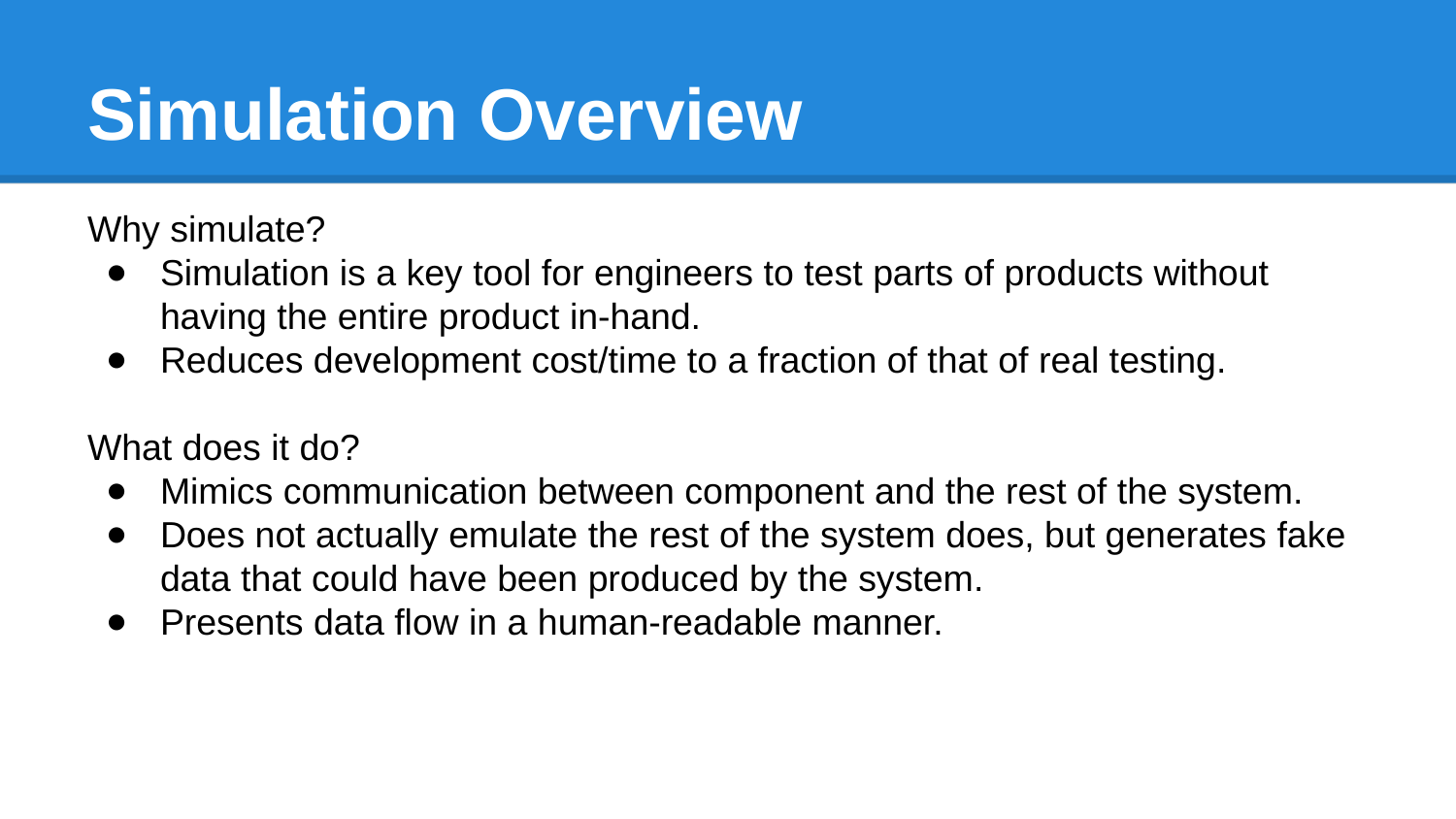

# Simulation Overview
Why simulate?
Simulation is a key tool for engineers to test parts of products without having the entire product in-hand.
Reduces development cost/time to a fraction of that of real testing.

What does it do?
Mimics communication between component and the rest of the system.
Does not actually emulate the rest of the system does, but generates fake data that could have been produced by the system.
Presents data flow in a human-readable manner.